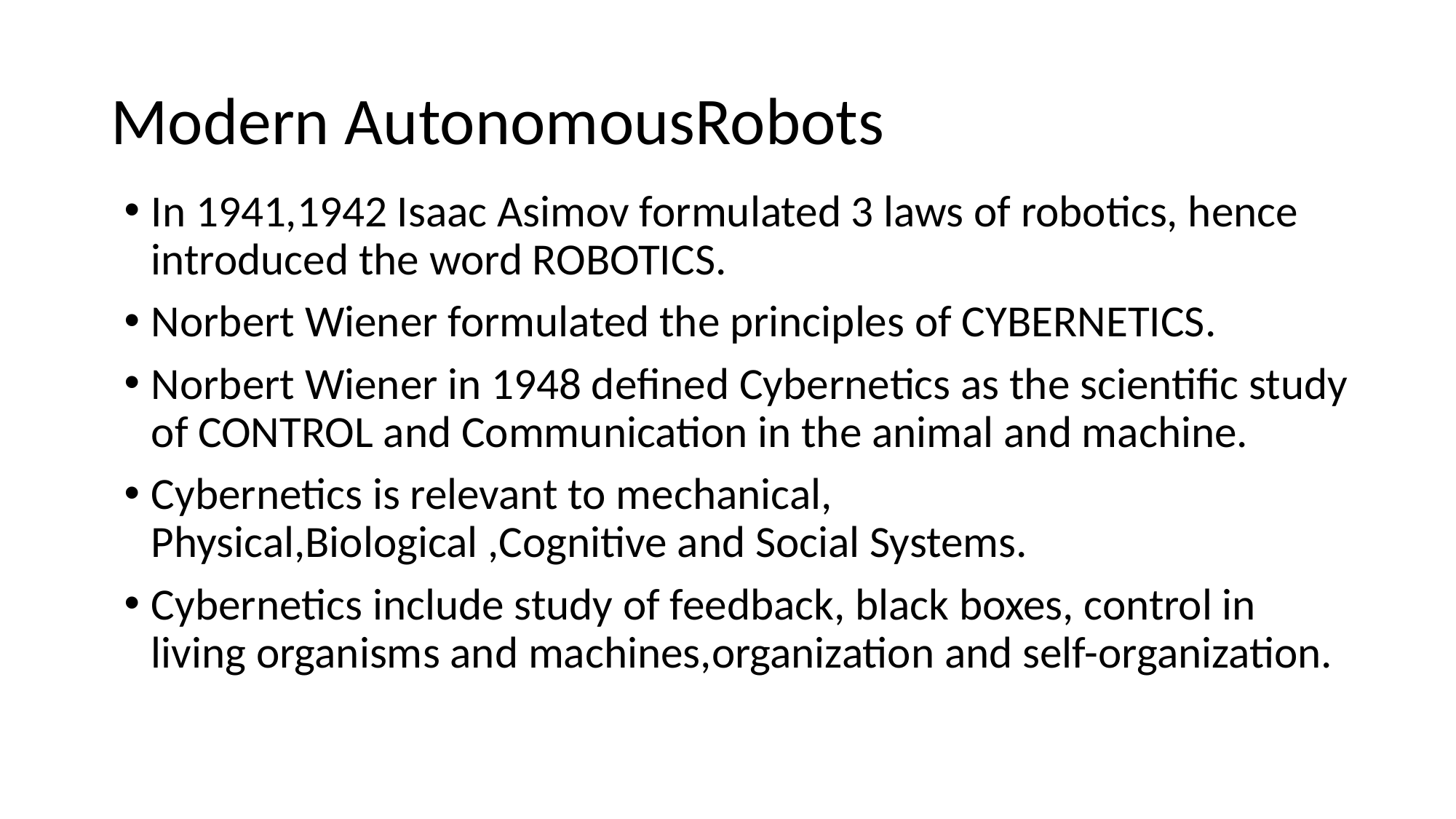

# Modern AutonomousRobots
In 1941,1942 Isaac Asimov formulated 3 laws of robotics, hence introduced the word ROBOTICS.
Norbert Wiener formulated the principles of CYBERNETICS.
Norbert Wiener in 1948 defined Cybernetics as the scientific study of CONTROL and Communication in the animal and machine.
Cybernetics is relevant to mechanical, Physical,Biological ,Cognitive and Social Systems.
Cybernetics include study of feedback, black boxes, control in living organisms and machines,organization and self-organization.